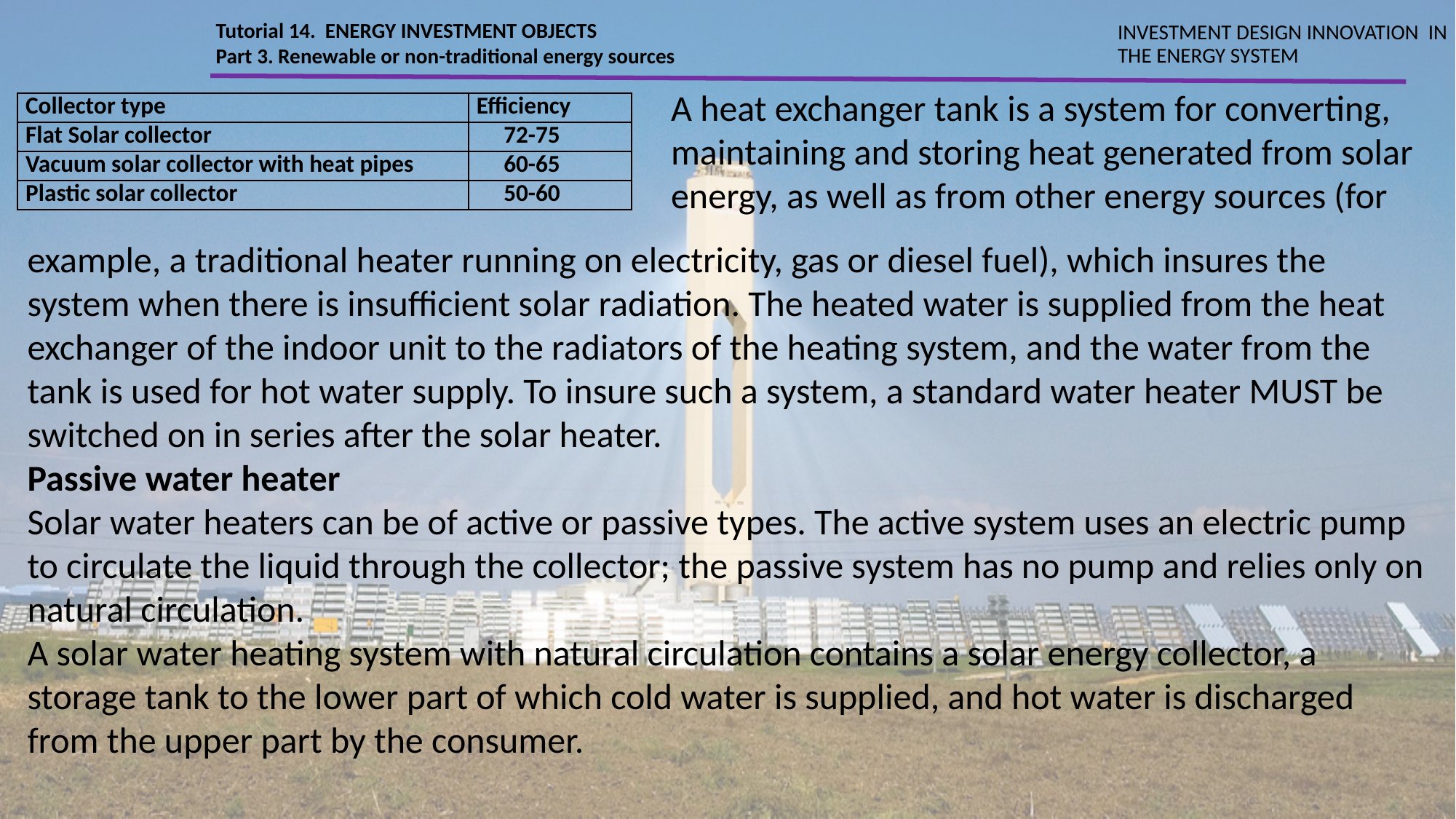

Tutorial 14.  ENERGY INVESTMENT OBJECTS
Part 3. Renewable or non-traditional energy sources
INVESTMENT DESIGN INNOVATION  IN
THE ENERGY SYSTEM
A heat exchanger tank is a system for converting, maintaining and storing heat generated from solar energy, as well as from other energy sources (for
| Collector type | Efficiency |
| --- | --- |
| Flat Solar collector | 72-75 |
| Vacuum solar collector with heat pipes | 60-65 |
| Plastic solar collector | 50-60 |
example, a traditional heater running on electricity, gas or diesel fuel), which insures the system when there is insufficient solar radiation. The heated water is supplied from the heat exchanger of the indoor unit to the radiators of the heating system, and the water from the tank is used for hot water supply. To insure such a system, a standard water heater MUST be switched on in series after the solar heater.
Passive water heater
Solar water heaters can be of active or passive types. The active system uses an electric pump to circulate the liquid through the collector; the passive system has no pump and relies only on natural circulation.
A solar water heating system with natural circulation contains a solar energy collector, a storage tank to the lower part of which cold water is supplied, and hot water is discharged from the upper part by the consumer.